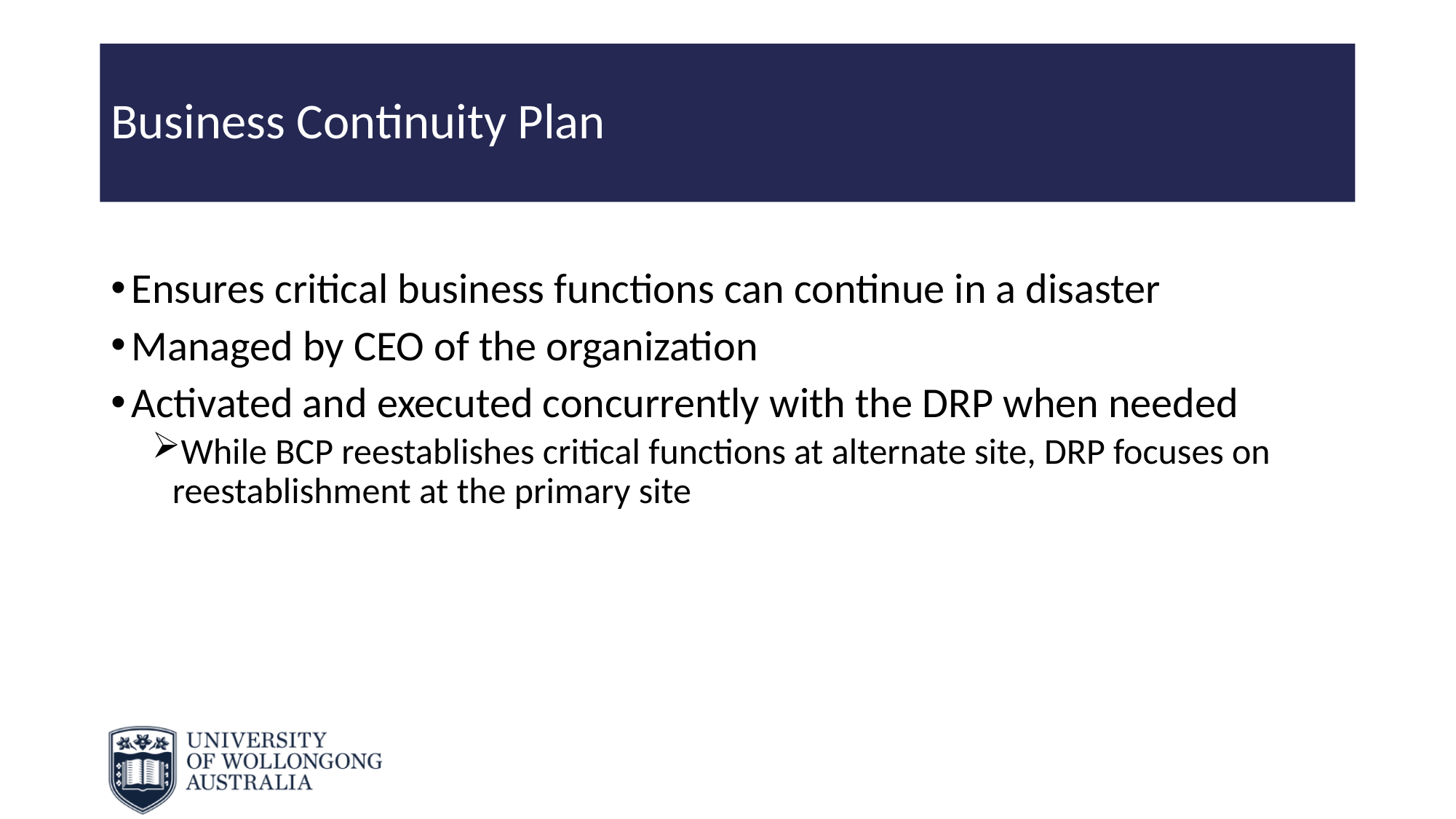

# Business Continuity Plan
Ensures critical business functions can continue in a disaster
Managed by CEO of the organization
Activated and executed concurrently with the DRP when needed
While BCP reestablishes critical functions at alternate site, DRP focuses on reestablishment at the primary site